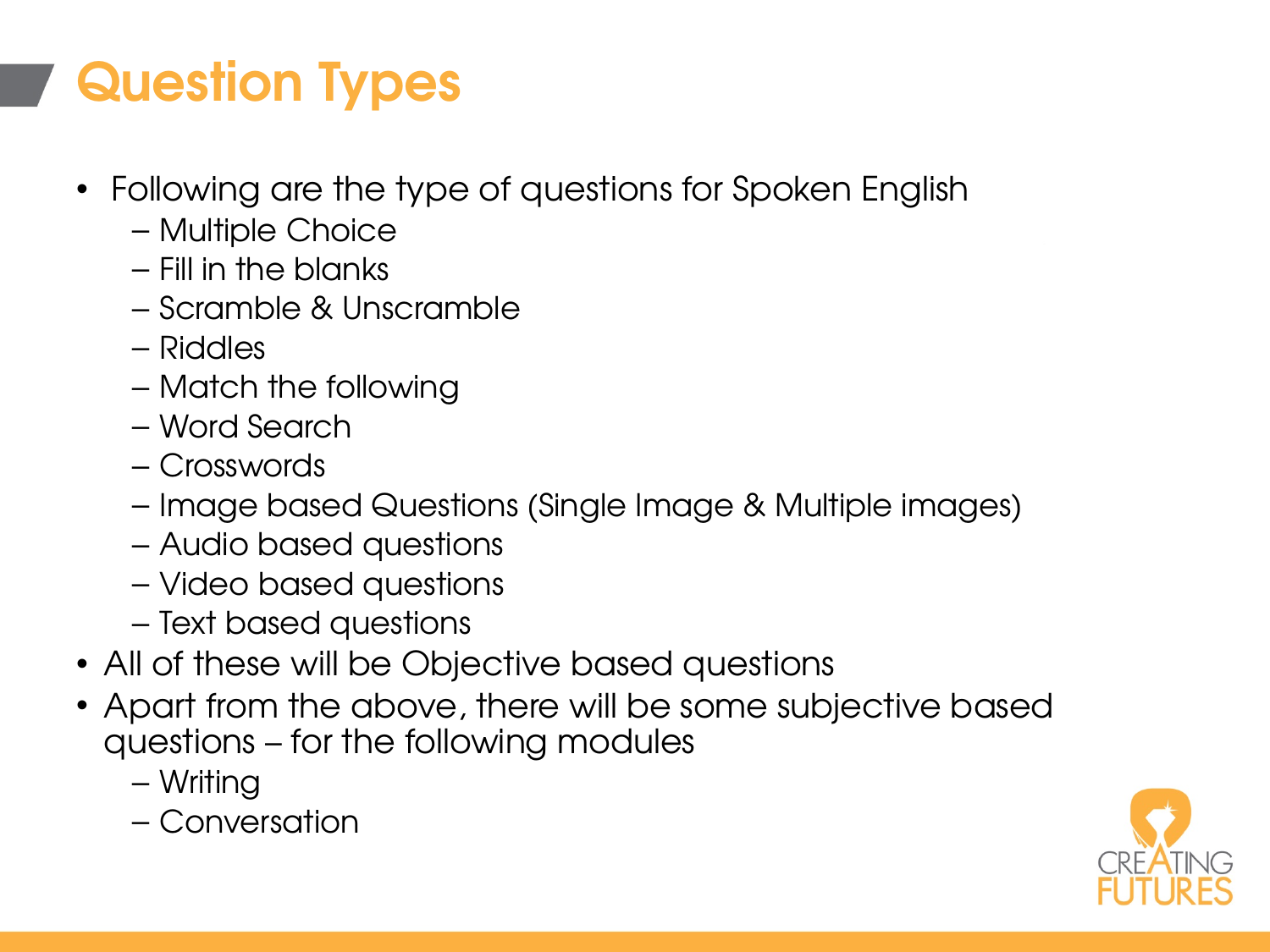

# Question Types
Following are the type of questions for Spoken English
Multiple Choice
Fill in the blanks
Scramble & Unscramble
Riddles
Match the following
Word Search
Crosswords
Image based Questions (Single Image & Multiple images)
Audio based questions
Video based questions
Text based questions
All of these will be Objective based questions
Apart from the above, there will be some subjective based questions – for the following modules
Writing
Conversation